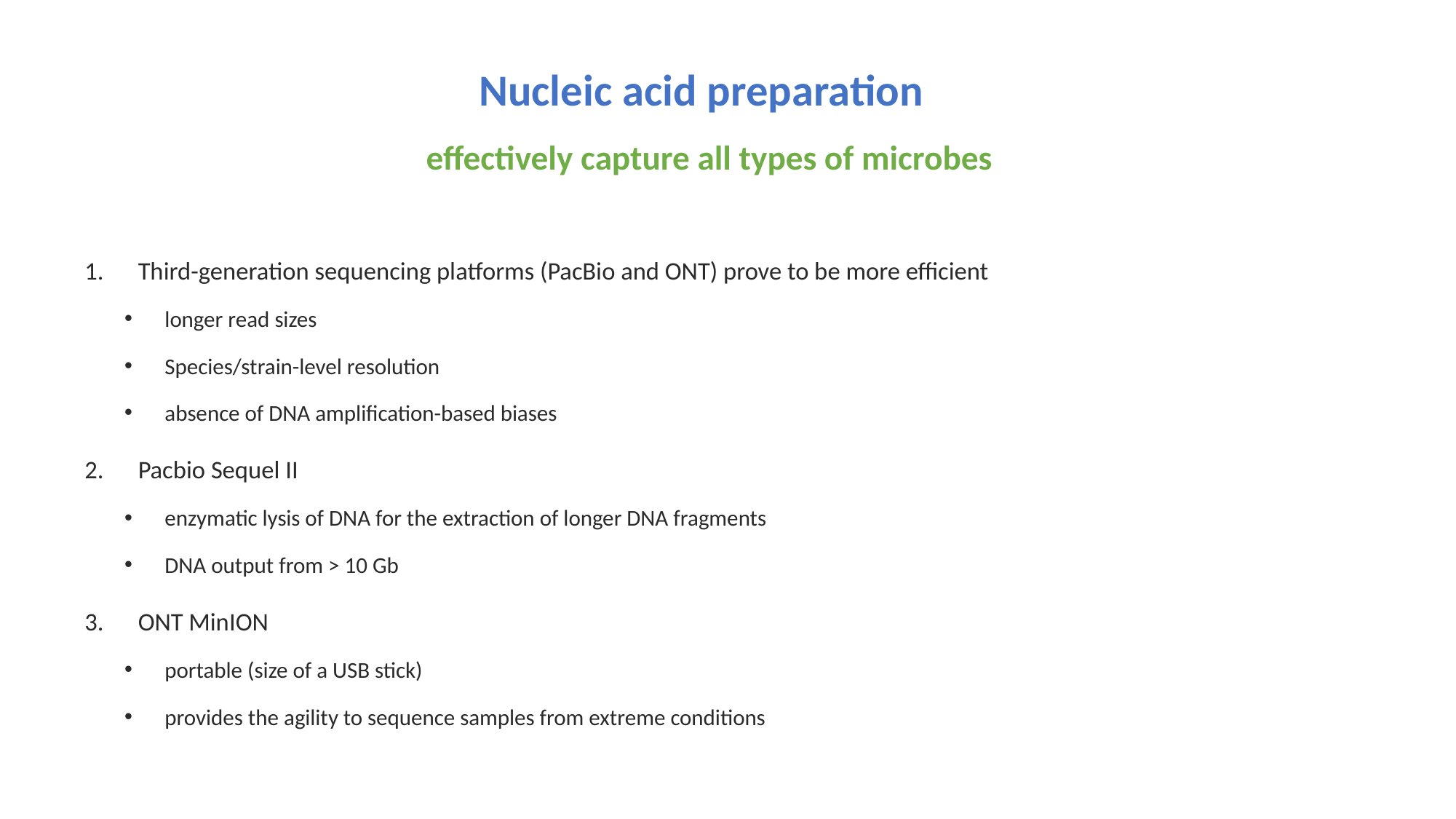

# Nucleic acid preparation effectively capture all types of microbes
Third-generation sequencing platforms (PacBio and ONT) prove to be more efficient
longer read sizes
Species/strain-level resolution
absence of DNA amplification-based biases
Pacbio Sequel II
enzymatic lysis of DNA for the extraction of longer DNA fragments
DNA output from > 10 Gb
ONT MinION
portable (size of a USB stick)
provides the agility to sequence samples from extreme conditions